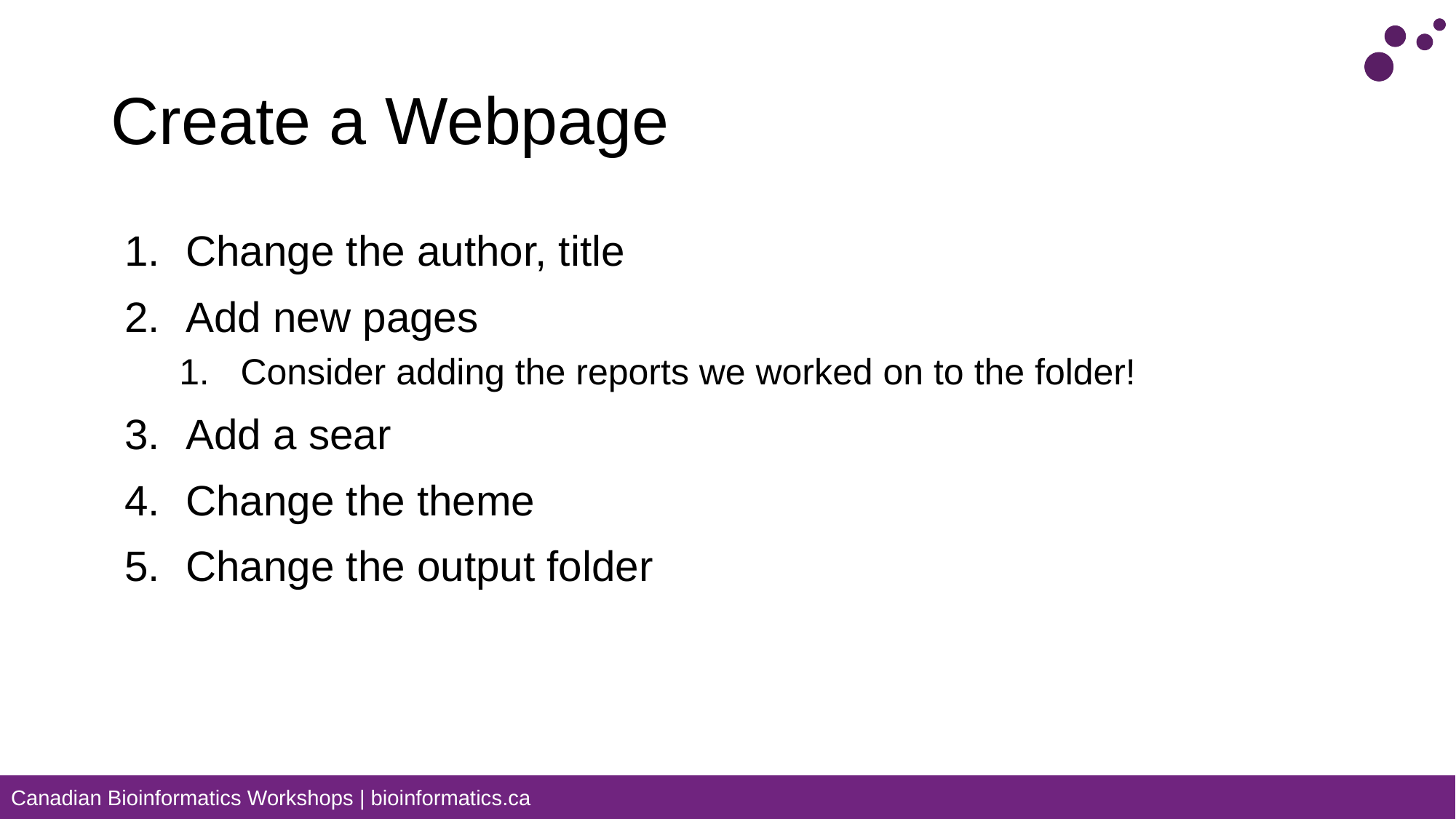

# Create a Webpage
Change the author, title
Add new pages
Consider adding the reports we worked on to the folder!
Add a sear
Change the theme
Change the output folder